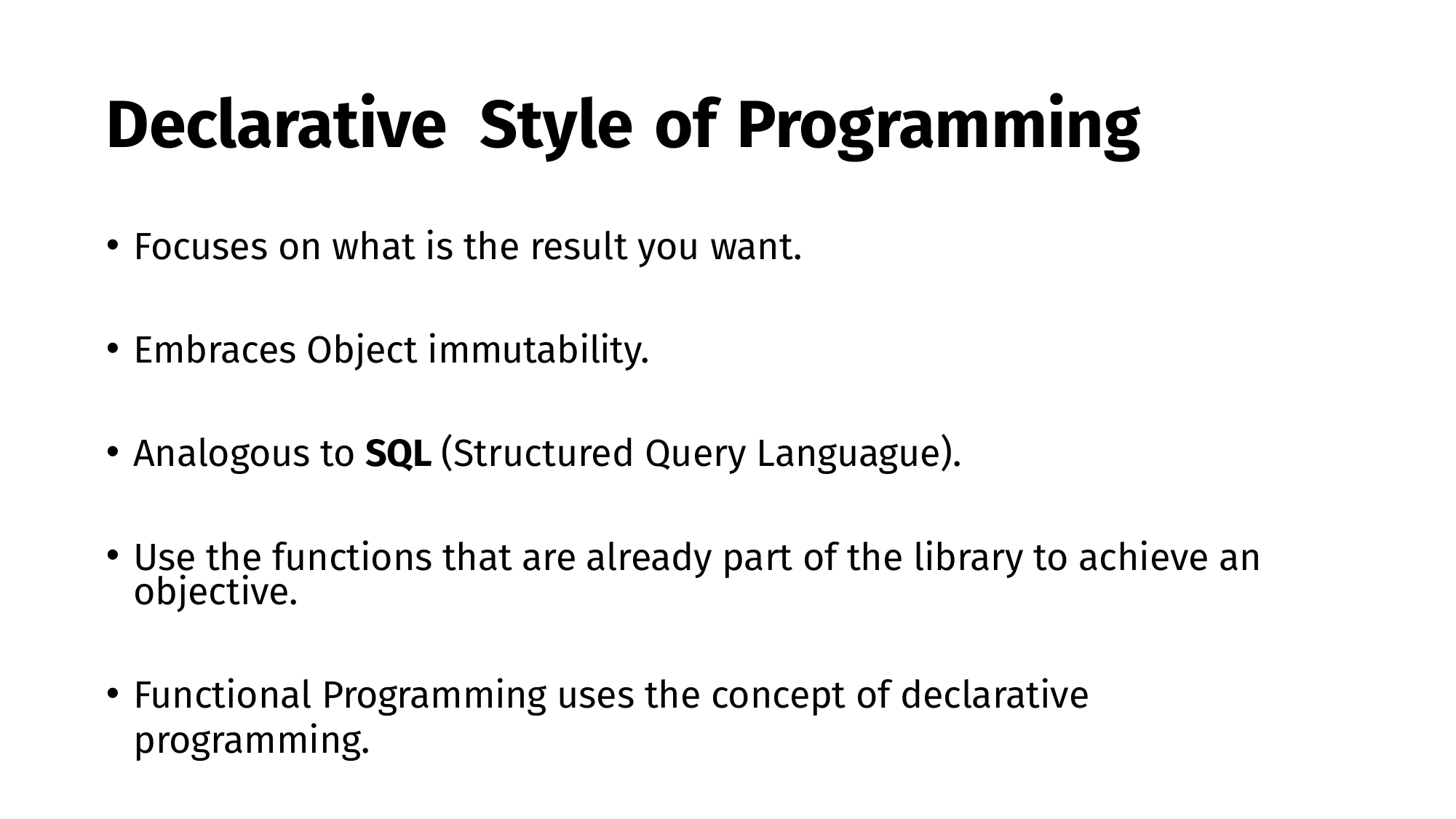

# Declarative	Style	of	Programming
Focuses on what is the result you want.

Embraces Object immutability.

Analogous to SQL (Structured Query Languague).

Use the functions that are already part of the library to achieve an  objective.

Functional Programming uses the concept of declarative programming.